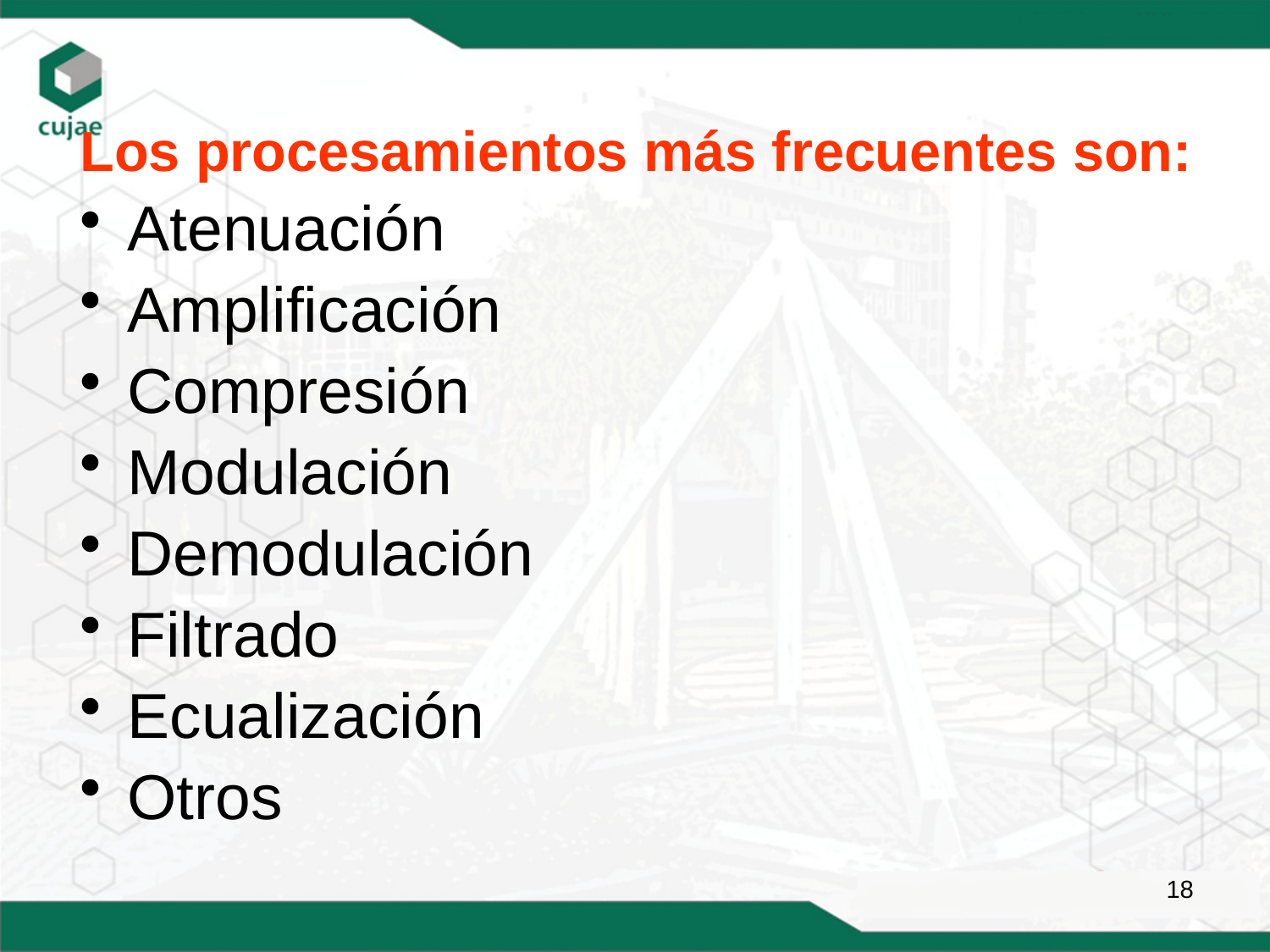

Los procesamientos más frecuentes son:
Atenuación
Amplificación
Compresión
Modulación
Demodulación
Filtrado
Ecualización
Otros
18